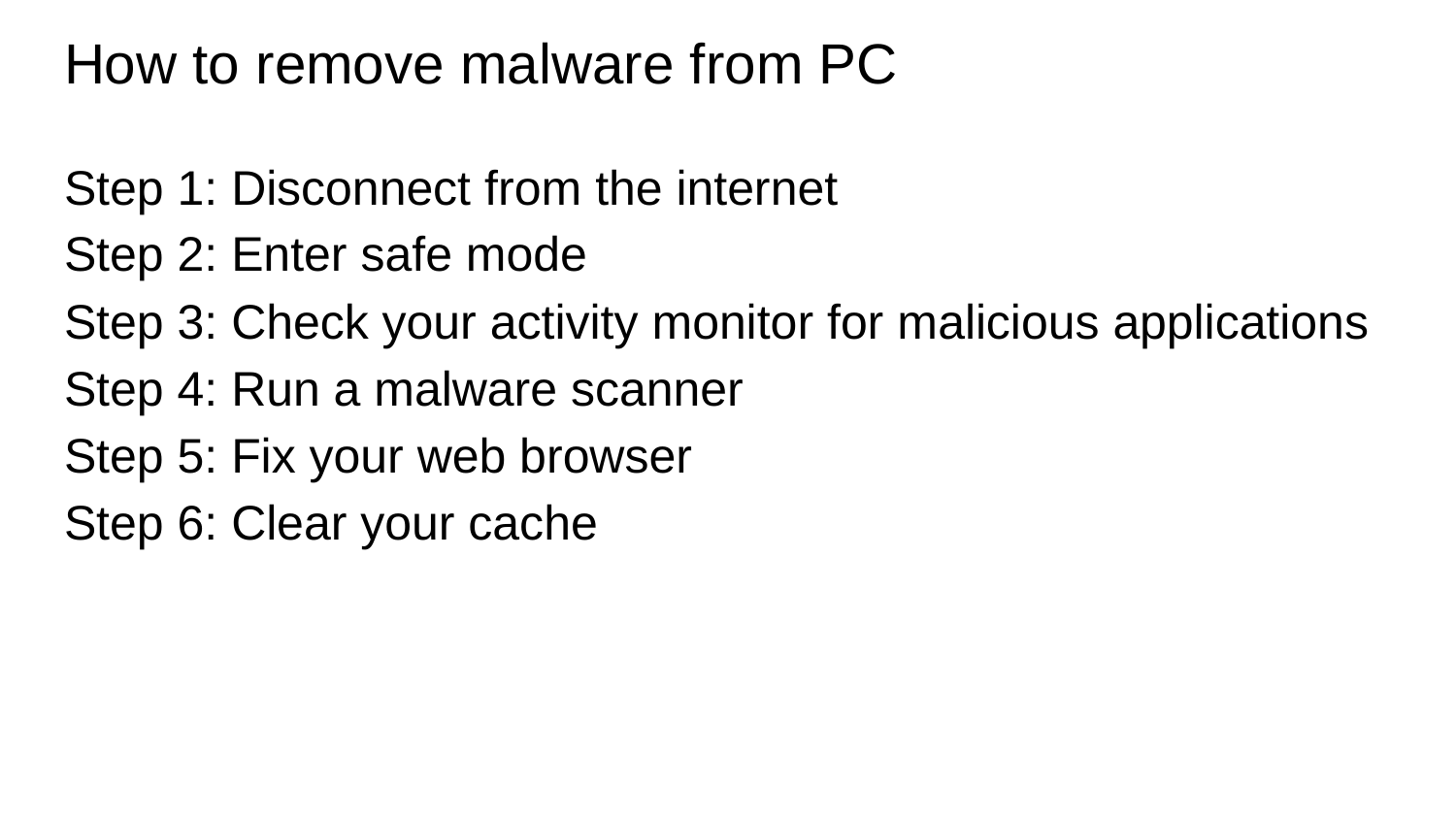

# How to remove malware from PC
Step 1: Disconnect from the internet
Step 2: Enter safe mode
Step 3: Check your activity monitor for malicious applications
Step 4: Run a malware scanner
Step 5: Fix your web browser
Step 6: Clear your cache